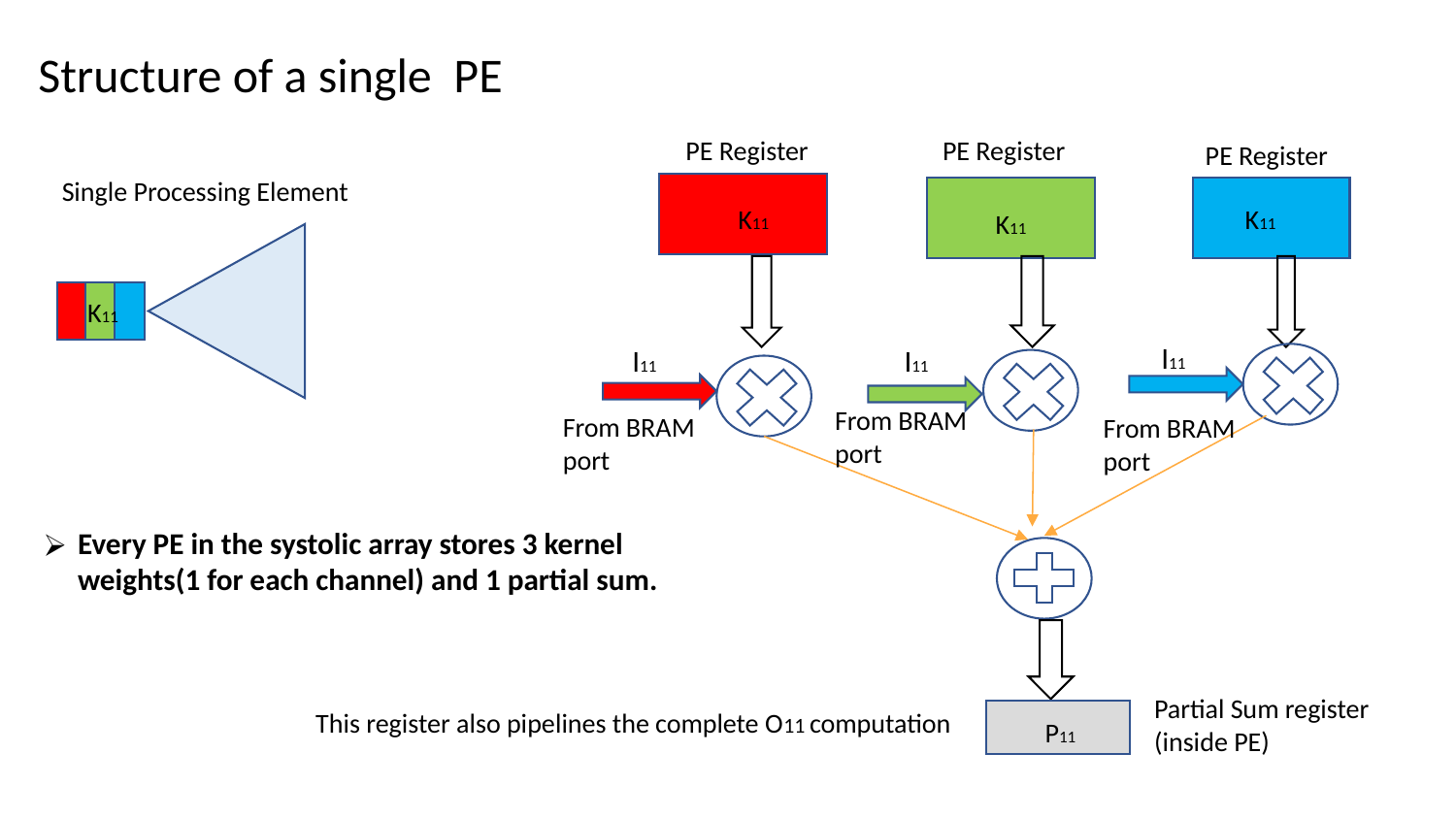

Structure of a single  PE
PE Register
PE Register
PE Register
Single Processing Element

K11
K11
K11

K11
I11
I11
I11

From BRAM
port
From BRAM port
From BRAM port
Every PE in the systolic array stores 3 kernel weights(1 for each channel) and 1 partial sum.

Partial Sum register
(inside PE)
This register also pipelines the complete O11 computation

P11